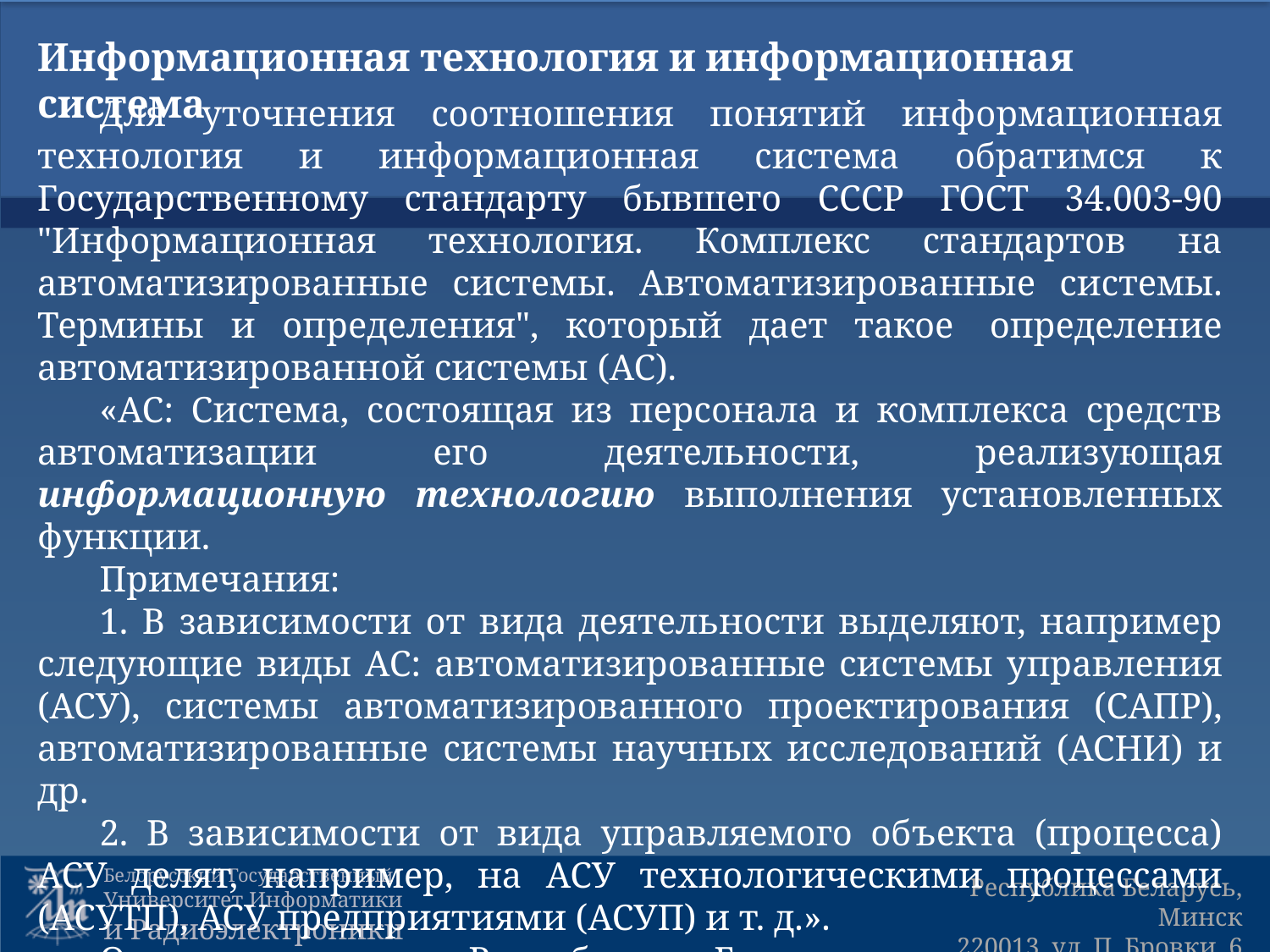

Информационная технология и информационная система
Для уточнения соотношения понятий информационная технология и информационная система обратимся к Государственному стандарту бывшего СССР ГОСТ 34.003-90 "Информационная технология. Комплекс стандартов на автоматизированные системы. Автоматизированные системы. Термины и определения", который дает такое  определение автоматизированной системы (АС).
«АС: Система, состоящая из персонала и комплекса средств автоматизации его деятельности, реализующая информационную технологию выполнения установленных функции.
Примечания:
1. В зависимости от вида деятельности выделяют, например следующие виды АС: автоматизированные системы управления (АСУ), системы автоматизированного проектирования (САПР), автоматизированные системы научных исследований (АСНИ) и др.
2. В зависимости от вида управляемого объекта (процесса) АСУ делят, например, на АСУ технологическими процессами (АСУТП), АСУ предприятиями (АСУП) и т. д.».
Отметим, что в Республике Беларусь государственные стандарты бывшего СССР имеют статус государственных стандартов Республики Беларусь (Постановление Госстандарта РБ №3 от 17.12.1992г.)